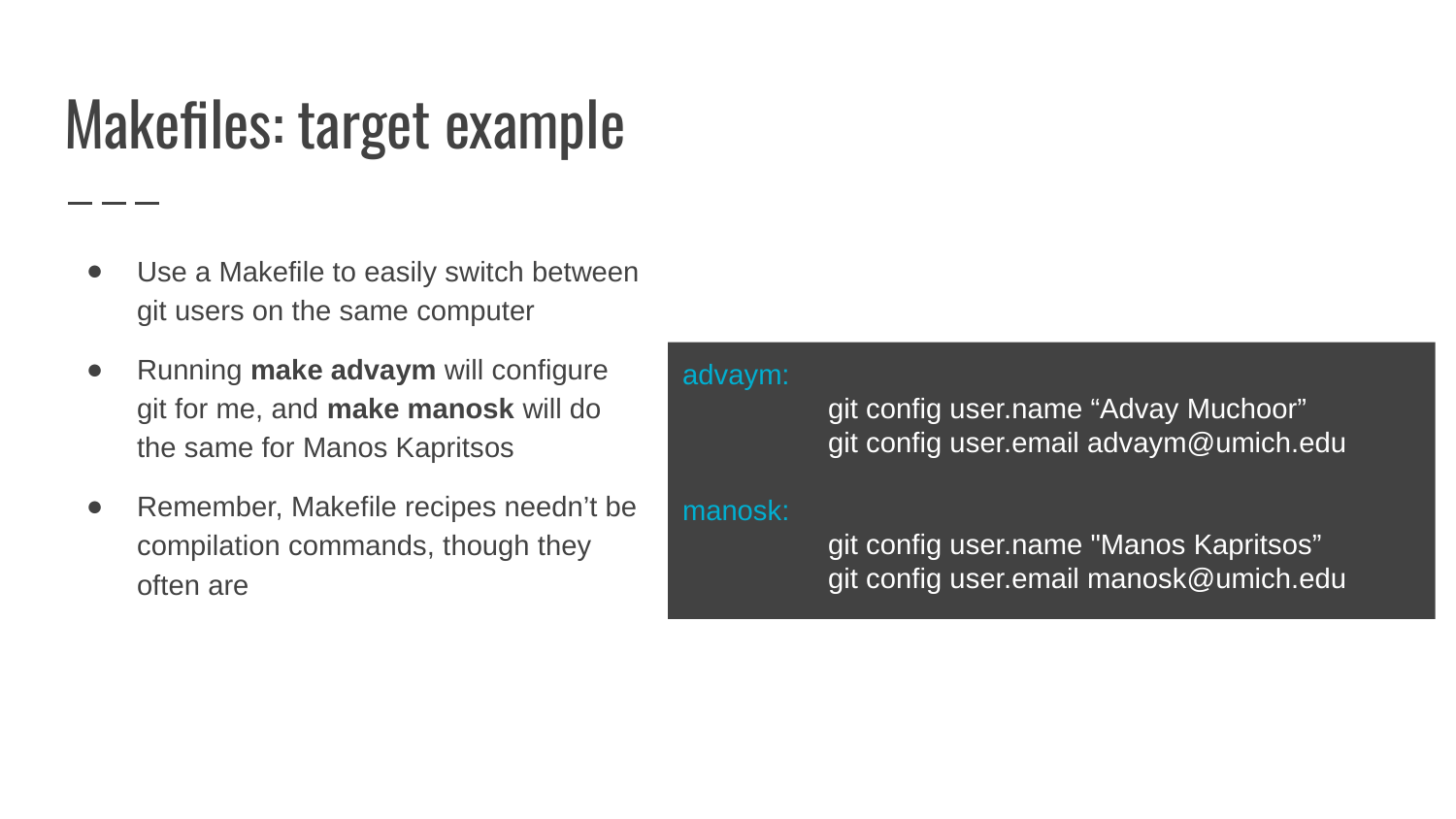

# Makefiles: target example
Use a Makefile to easily switch between git users on the same computer
Running make advaym will configure git for me, and make manosk will do the same for Manos Kapritsos
Remember, Makefile recipes needn’t be compilation commands, though they often are
advaym:
	git config user.name “Advay Muchoor”
	git config user.email advaym@umich.edu

manosk:
	git config user.name "Manos Kapritsos”
	git config user.email manosk@umich.edu